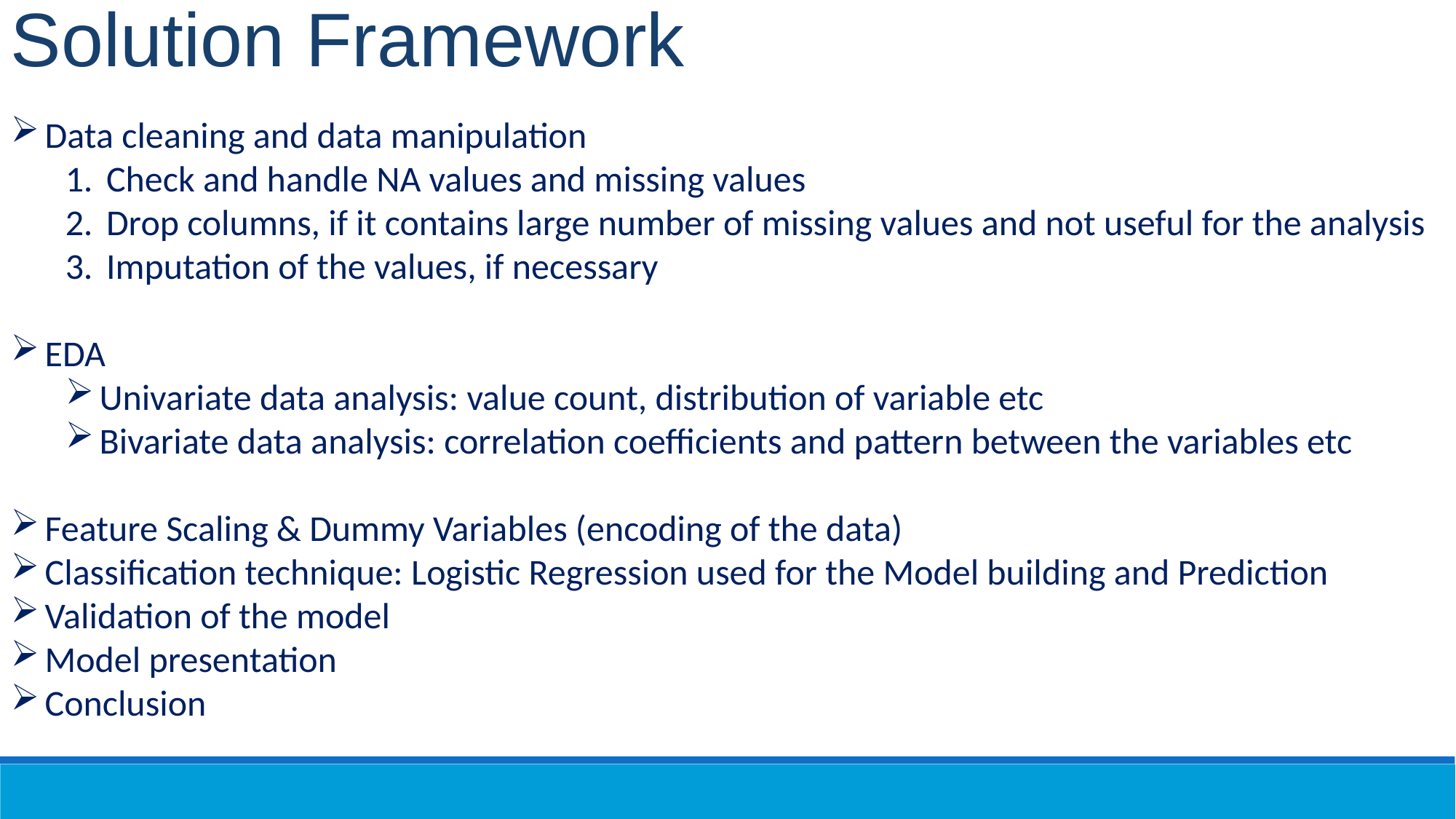

Solution Framework
Data cleaning and data manipulation
Check and handle NA values and missing values
Drop columns, if it contains large number of missing values and not useful for the analysis
Imputation of the values, if necessary

EDA
Univariate data analysis: value count, distribution of variable etc
Bivariate data analysis: correlation coefficients and pattern between the variables etc

Feature Scaling & Dummy Variables (encoding of the data)
Classification technique: Logistic Regression used for the Model building and Prediction
Validation of the model
Model presentation
Conclusion